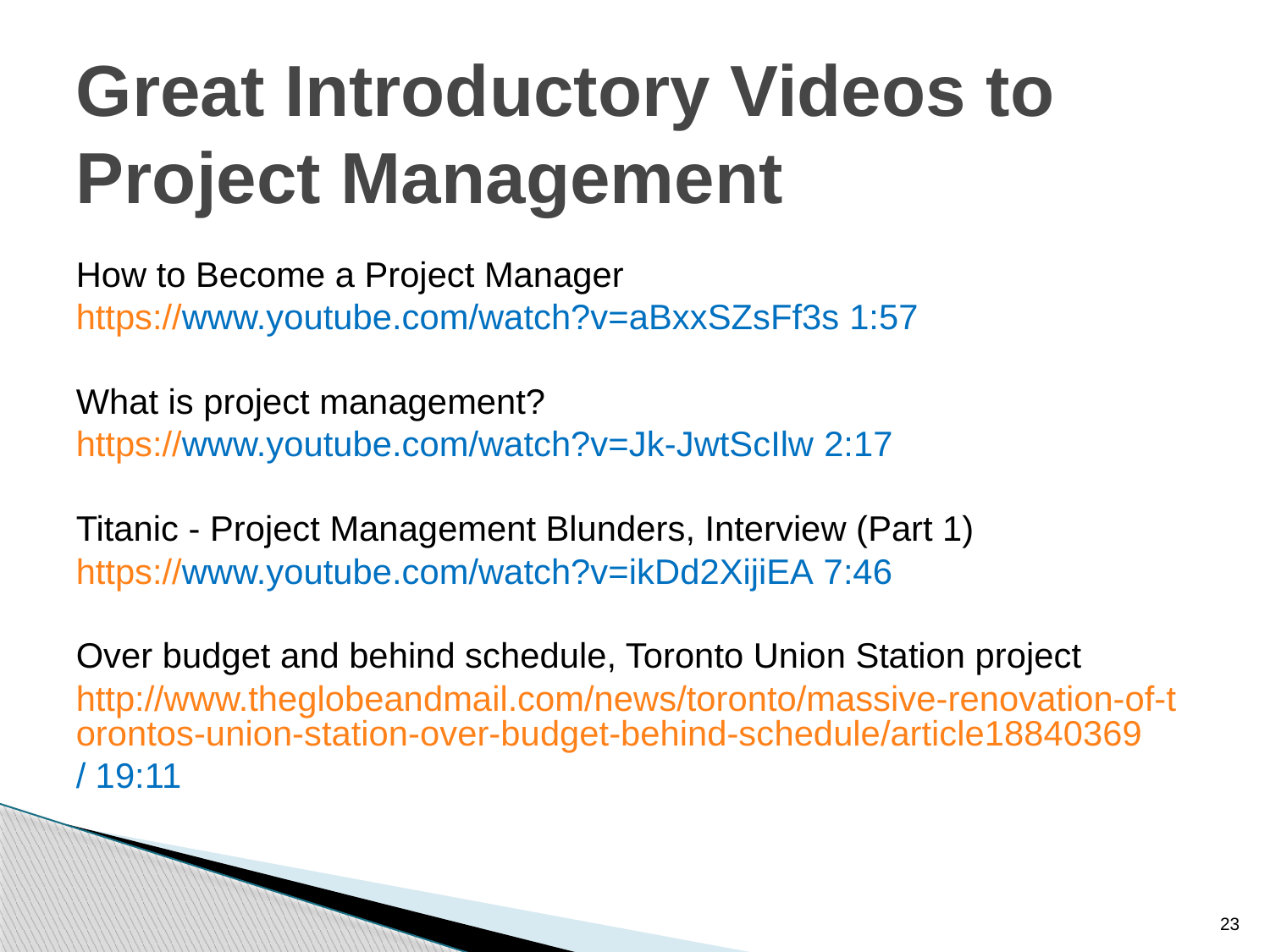

Great Introductory Videos to Project Management

How to Become a Project Manager
https://www.youtube.com/watch?v=aBxxSZsFf3s 1:57

What is project management?
https://www.youtube.com/watch?v=Jk-JwtScIlw 2:17

Titanic - Project Management Blunders, Interview (Part 1)
https://www.youtube.com/watch?v=ikDd2XijiEA 7:46

Over budget and behind schedule, Toronto Union Station project
http://www.theglobeandmail.com/news/toronto/massive-renovation-of-torontos-union-station-over-budget-behind-schedule/article18840369/ 19:11

23